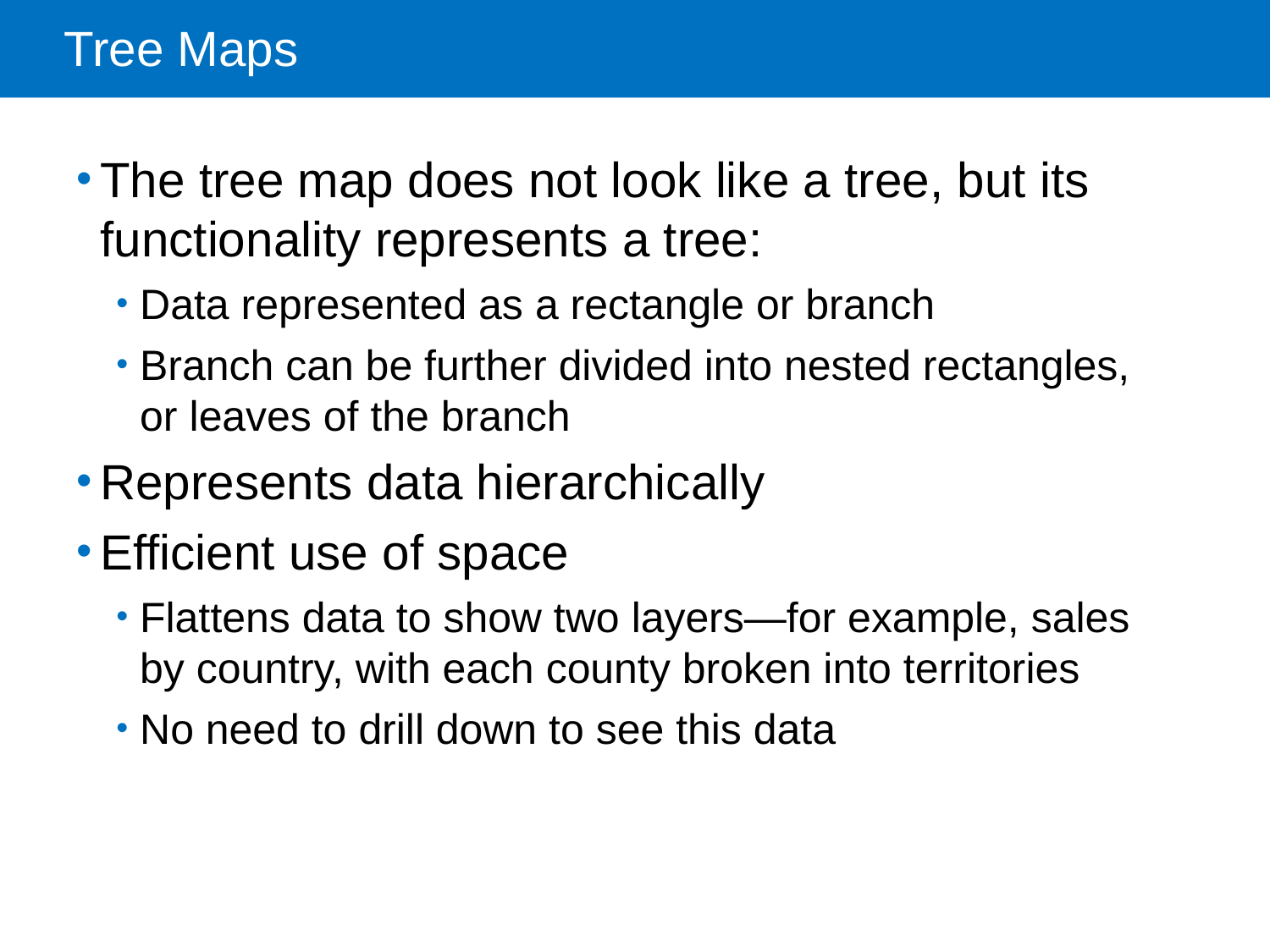

# Tree Maps
The tree map does not look like a tree, but its functionality represents a tree:
Data represented as a rectangle or branch
Branch can be further divided into nested rectangles, or leaves of the branch
Represents data hierarchically
Efficient use of space
Flattens data to show two layers—for example, sales by country, with each county broken into territories
No need to drill down to see this data